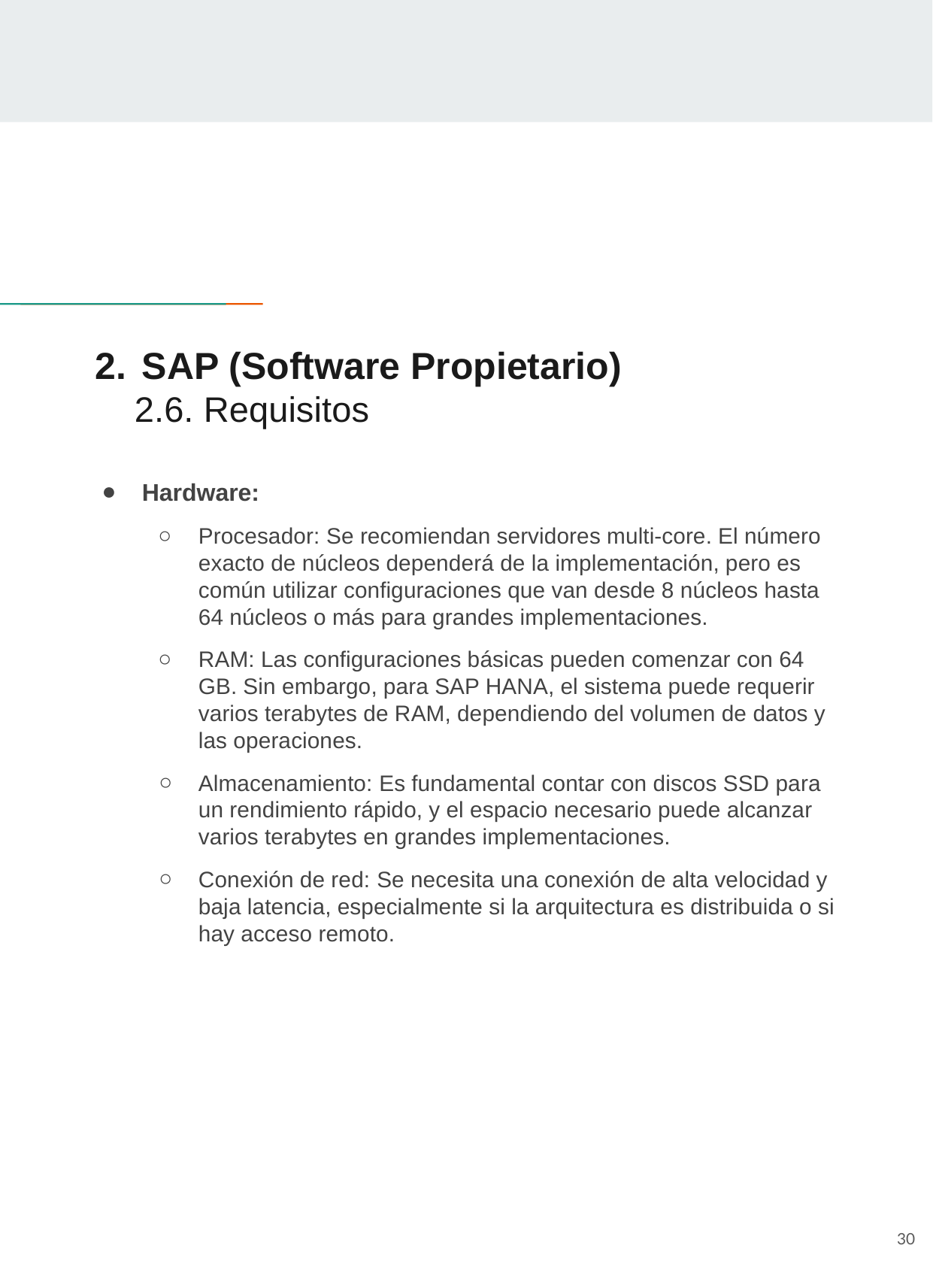

# SAP (Software Propietario)
     2.6. Requisitos

Hardware:
Procesador: Se recomiendan servidores multi-core. El número exacto de núcleos dependerá de la implementación, pero es común utilizar configuraciones que van desde 8 núcleos hasta 64 núcleos o más para grandes implementaciones.
RAM: Las configuraciones básicas pueden comenzar con 64 GB. Sin embargo, para SAP HANA, el sistema puede requerir varios terabytes de RAM, dependiendo del volumen de datos y las operaciones.
Almacenamiento: Es fundamental contar con discos SSD para un rendimiento rápido, y el espacio necesario puede alcanzar varios terabytes en grandes implementaciones.
Conexión de red: Se necesita una conexión de alta velocidad y baja latencia, especialmente si la arquitectura es distribuida o si hay acceso remoto.

30